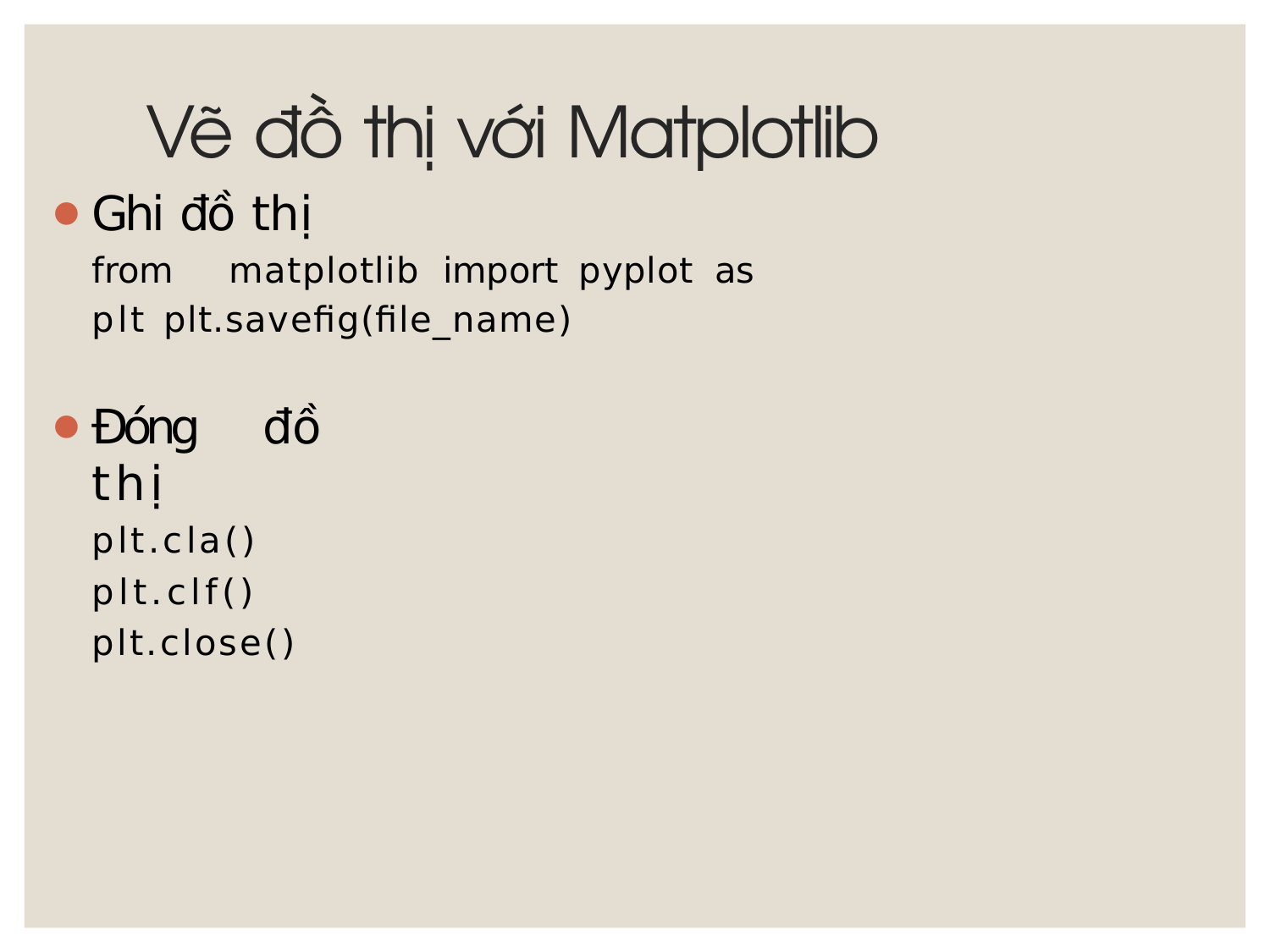

# Vẽ đồ thị với Matplotlib
Ghi đồ thị
from	matplotlib	import	pyplot	as	plt plt.savefig(file_name)
Đóng	đồ	thị
plt.cla()
plt.clf() plt.close()